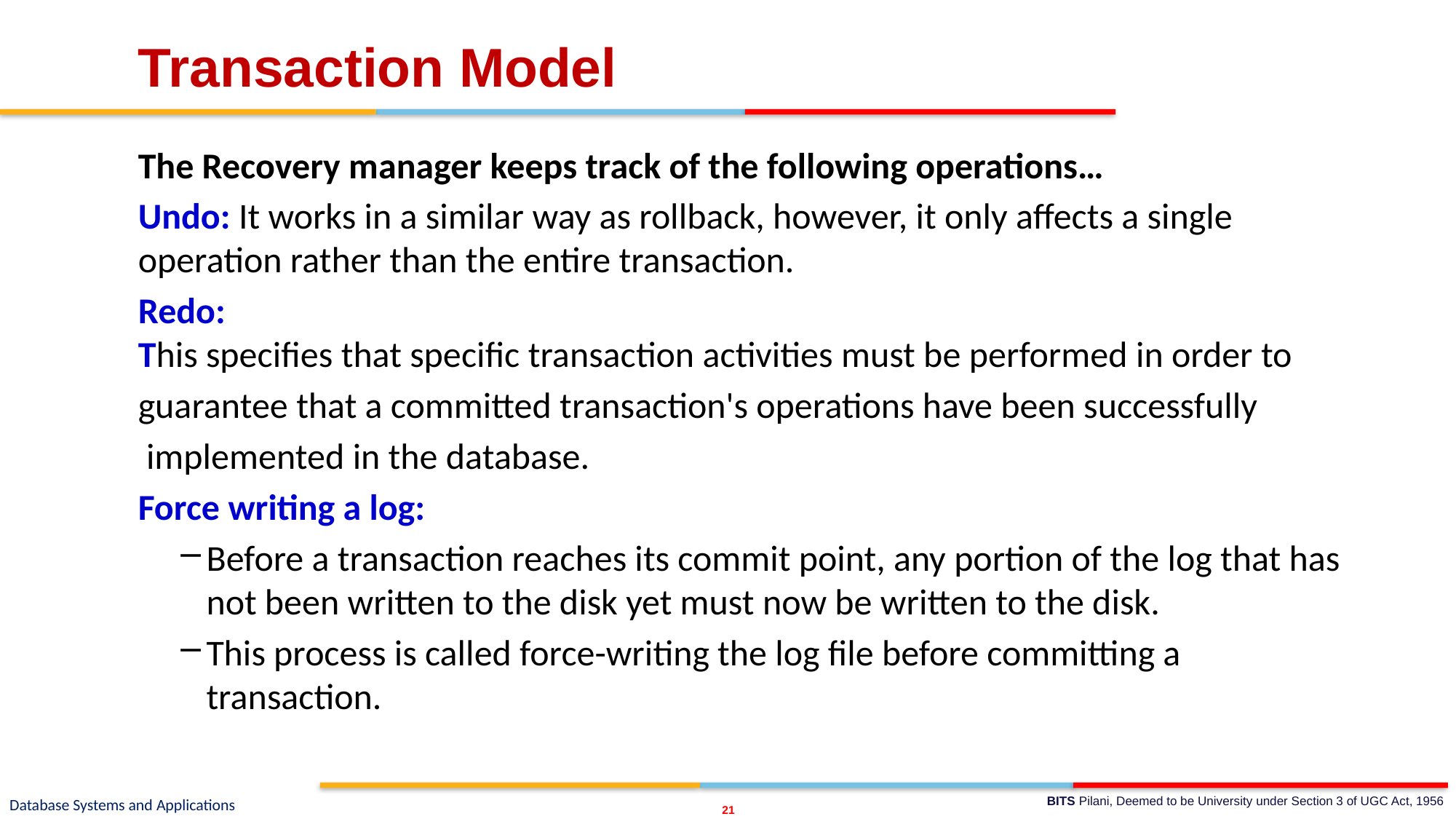

# Transaction Model
The Recovery manager keeps track of the following operations…
Undo: It works in a similar way as rollback, however, it only affects a single operation rather than the entire transaction.
Redo: This specifies that specific transaction activities must be performed in order to
guarantee that a committed transaction's operations have been successfully
 implemented in the database.
Force writing a log:
Before a transaction reaches its commit point, any portion of the log that has not been written to the disk yet must now be written to the disk.
This process is called force-writing the log file before committing a transaction.